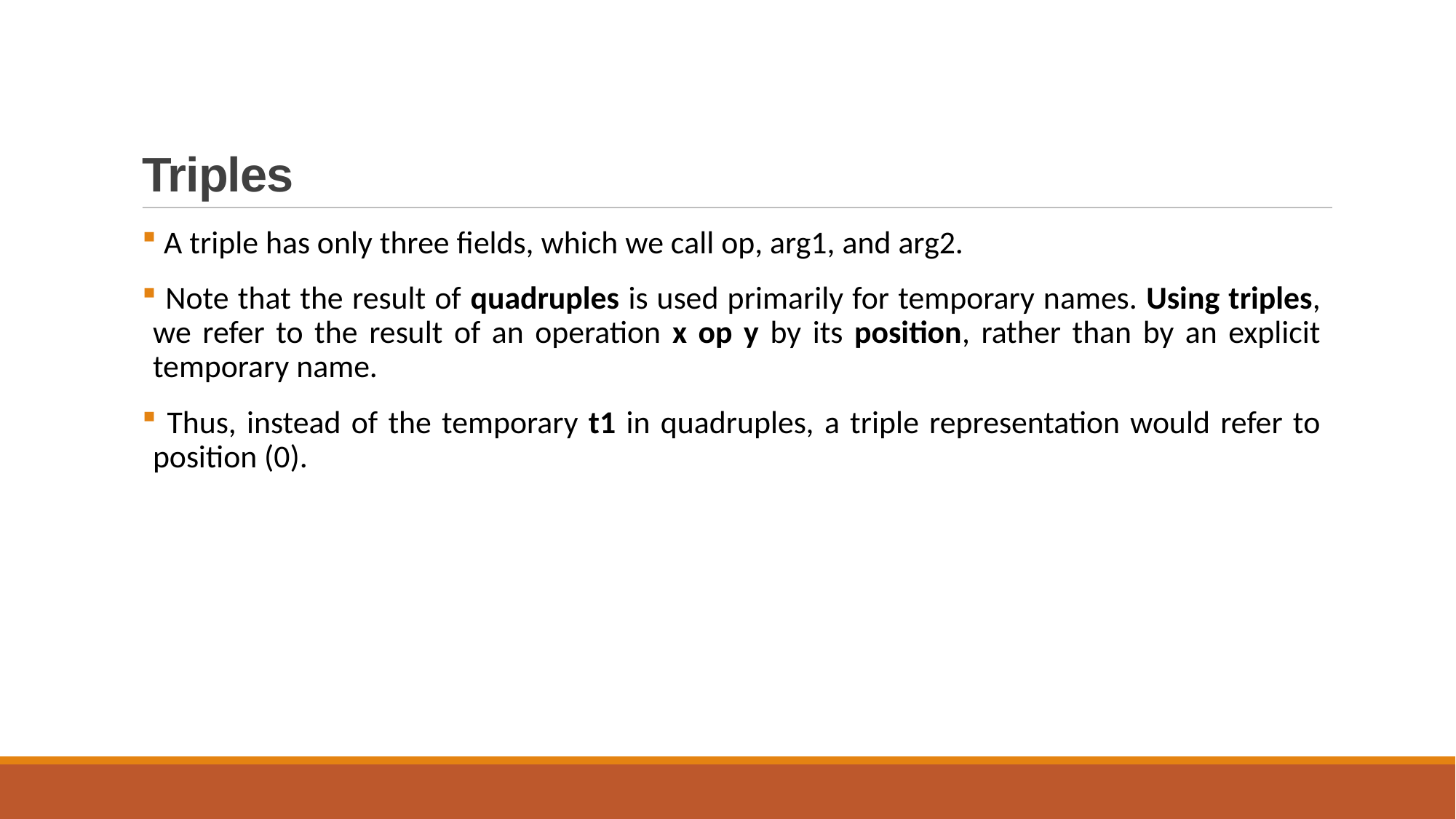

# Triples
 A triple has only three fields, which we call op, arg1, and arg2.
 Note that the result of quadruples is used primarily for temporary names. Using triples, we refer to the result of an operation x op y by its position, rather than by an explicit temporary name.
 Thus, instead of the temporary t1 in quadruples, a triple representation would refer to position (0).